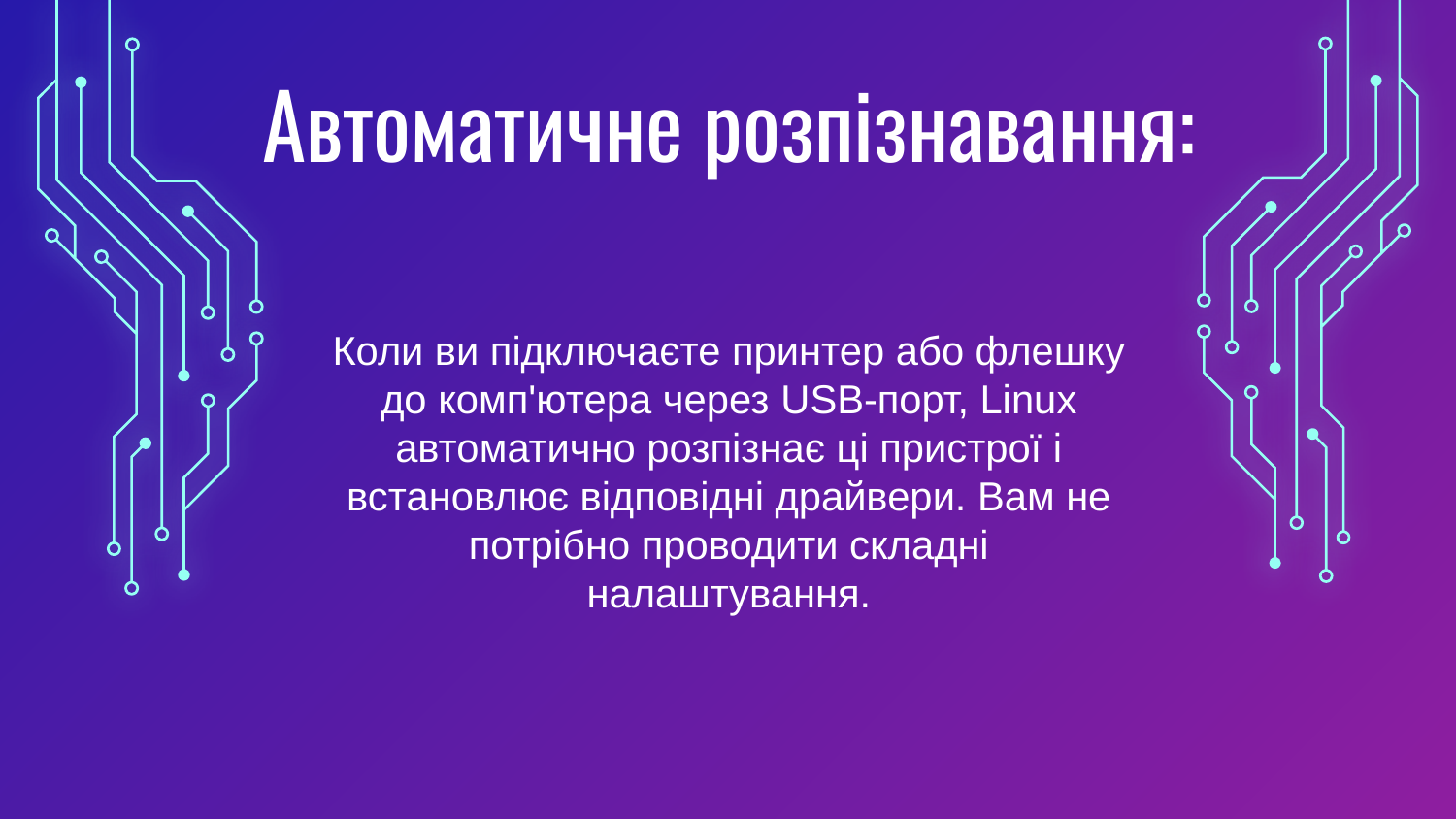

# Автоматичне розпізнавання:
Коли ви підключаєте принтер або флешку до комп'ютера через USB-порт, Linux автоматично розпізнає ці пристрої і встановлює відповідні драйвери. Вам не потрібно проводити складні налаштування.